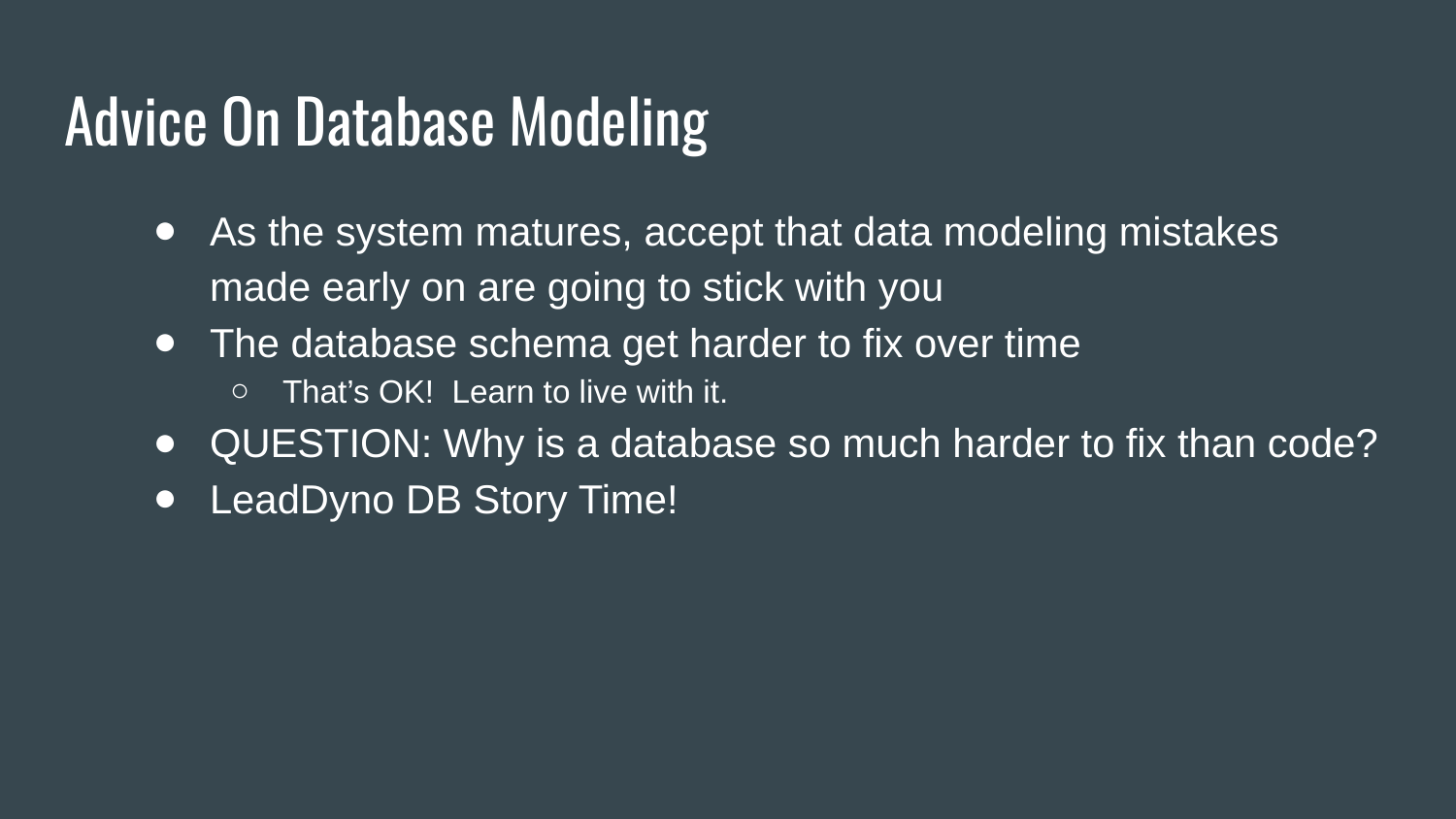

# Advice On Database Modeling

As the system matures, accept that data modeling mistakes made early on are going to stick with you
The database schema get harder to fix over time
That’s OK!  Learn to live with it.
QUESTION: Why is a database so much harder to fix than code?
LeadDyno DB Story Time!